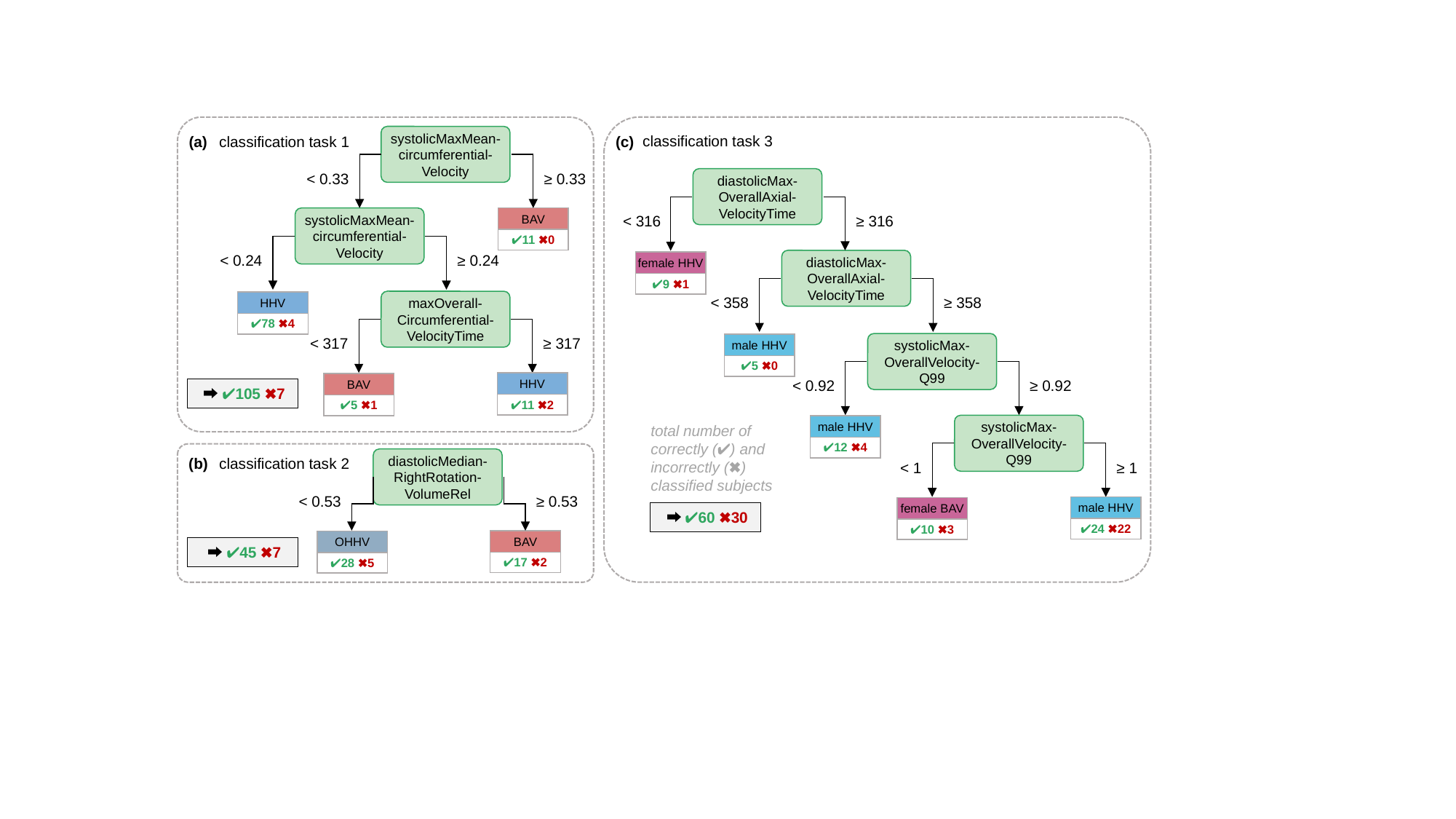

systolicMaxMean-circumferential-Velocity
classification task 3
(a)
classification task 1
(c)
≥ 0.33
< 0.33
diastolicMax-OverallAxial-VelocityTime
≥ 316
< 316
systolicMaxMean-circumferential-Velocity
BAV
✔11 ✖0
≥ 0.24
< 0.24
diastolicMax-OverallAxial-VelocityTime
female HHV
✔9 ✖1
≥ 358
< 358
maxOverall-Circumferential-VelocityTime
HHV
✔78 ✖4
≥ 317
< 317
systolicMax-OverallVelocity-Q99
male HHV
✔5 ✖0
≥ 0.92
< 0.92
HHV
✔11 ✖2
BAV
✔5 ✖1
 ⮕ ✔105 ✖7
systolicMax-OverallVelocity-Q99
male HHV
✔12 ✖4
total number of correctly (✔) and incorrectly (✖) classified subjects
≥ 1
< 1

classification task 2
(b)
diastolicMedian-
RightRotation-
VolumeRel
≥ 0.53
< 0.53
BAV
✔17 ✖2
OHHV
✔28 ✖5
male HHV
✔24 ✖22
female BAV
✔10 ✖3
 ⮕ ✔60 ✖30
 ⮕ ✔45 ✖7